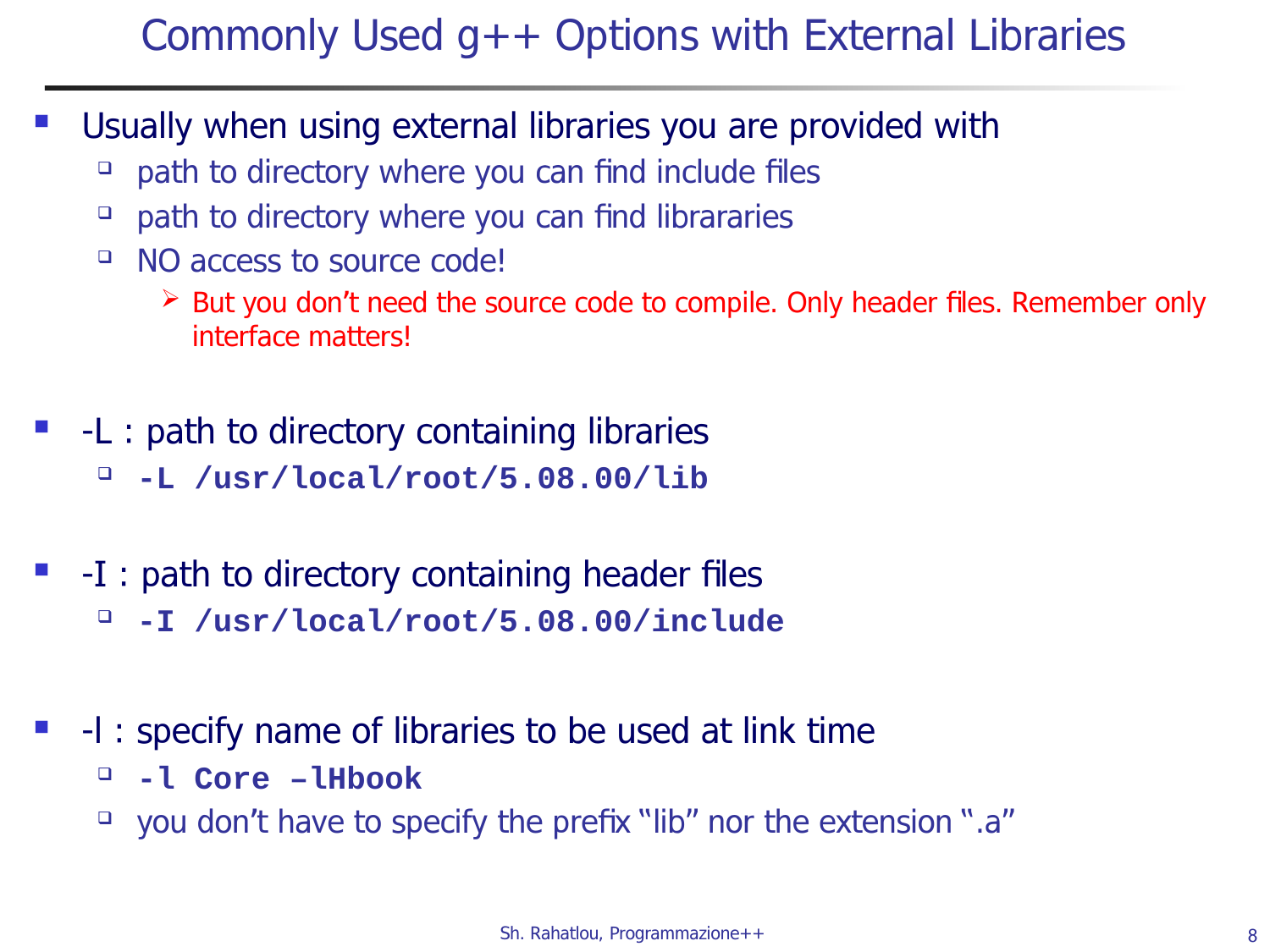

# Commonly Used g++ Options with External Libraries
Usually when using external libraries you are provided with
path to directory where you can find include files
path to directory where you can find librararies
NO access to source code!
But you don’t need the source code to compile. Only header files. Remember only interface matters!

-L : path to directory containing libraries
-L /usr/local/root/5.08.00/lib

-I : path to directory containing header files
-I /usr/local/root/5.08.00/include

-l : specify name of libraries to be used at link time
-l Core –lHbook
you don’t have to specify the prefix “lib” nor the extension “.a”
8